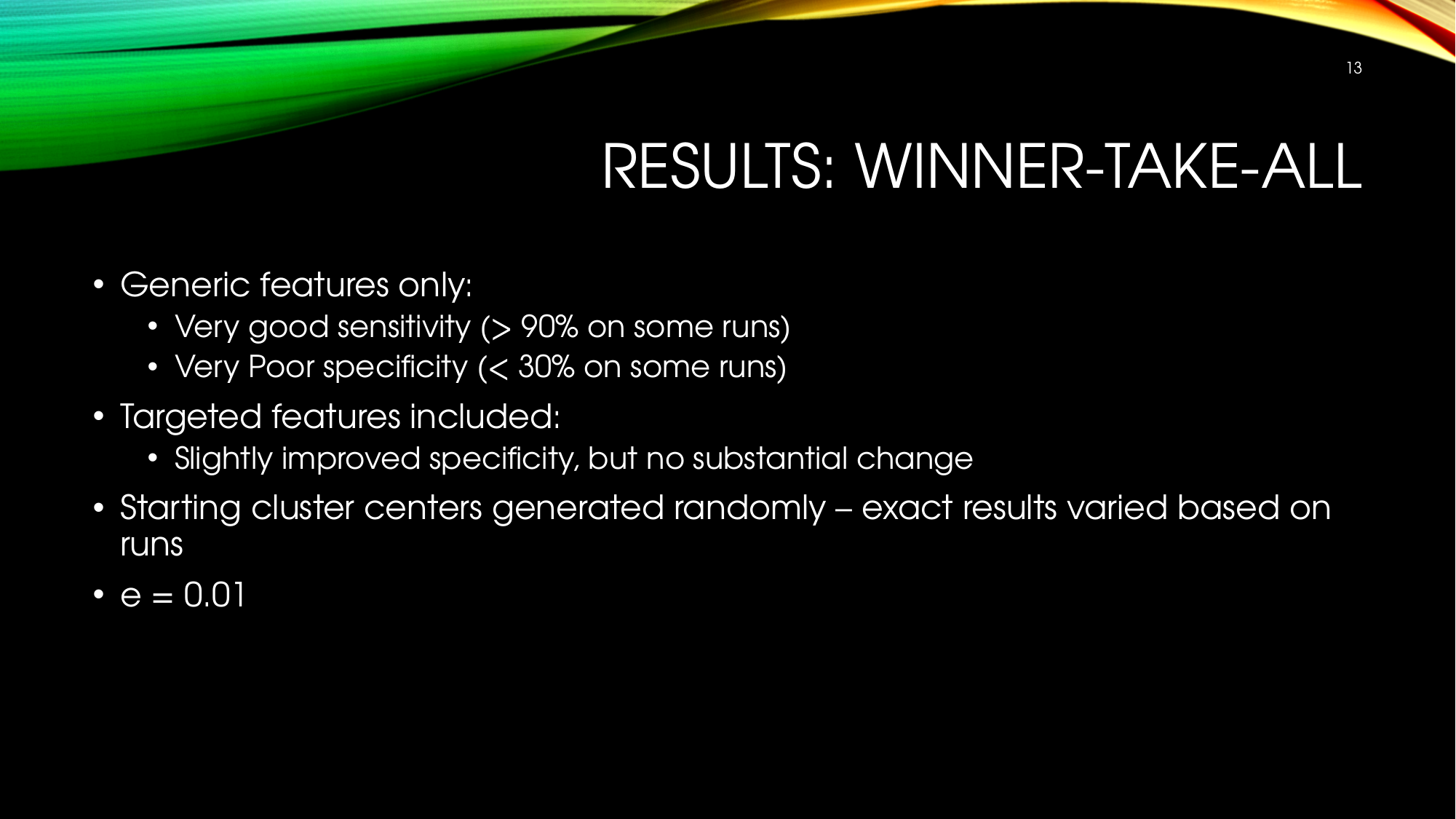

13
# Results: Winner-Take-All
Generic features only:
Very good sensitivity (> 90% on some runs)
Very Poor specificity (< 30% on some runs)
Targeted features included:
Slightly improved specificity, but no substantial change
Starting cluster centers generated randomly – exact results varied based on runs
e = 0.01